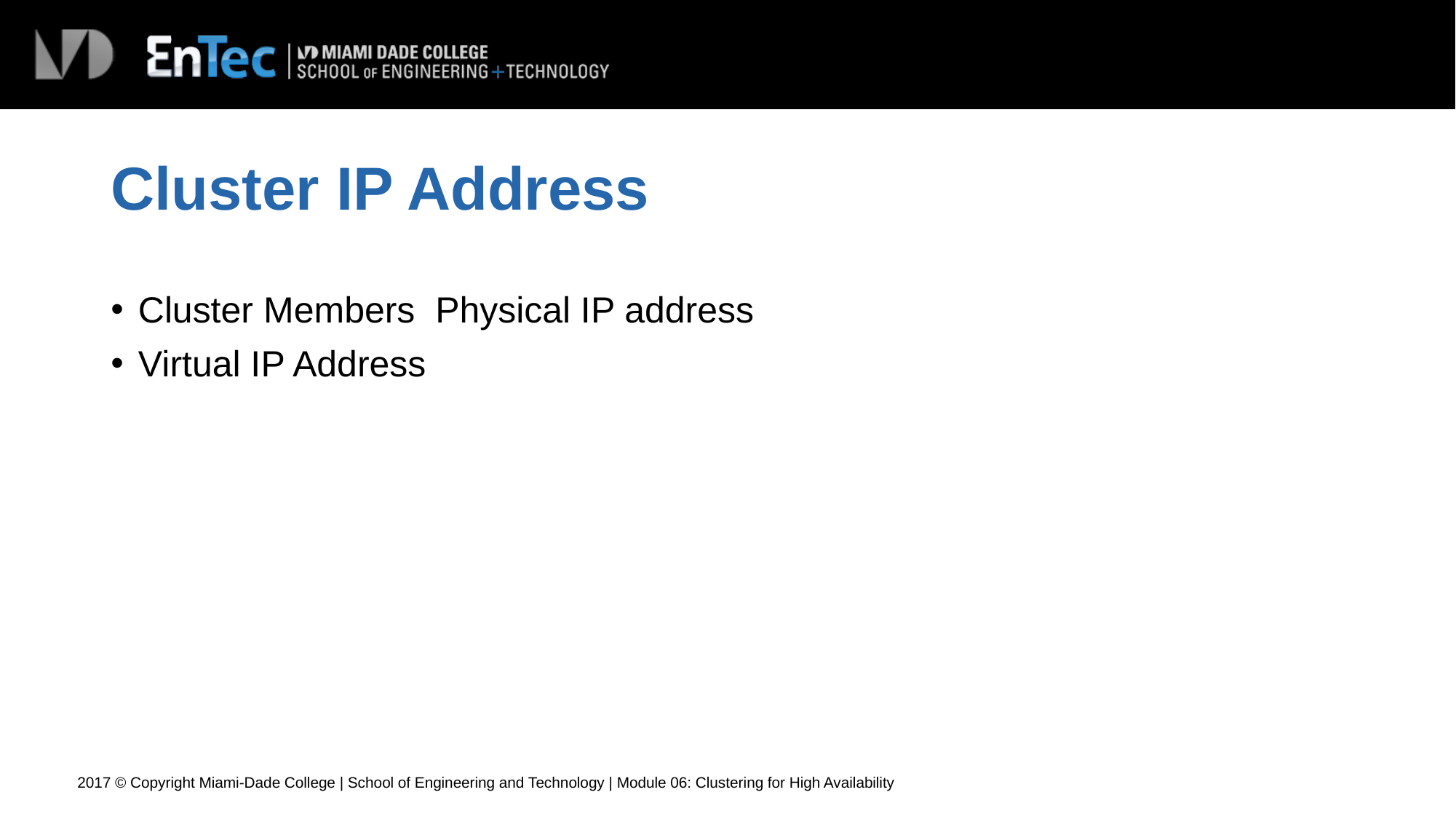

# Cluster IP Address
Cluster Members  Physical IP address
Virtual IP Address